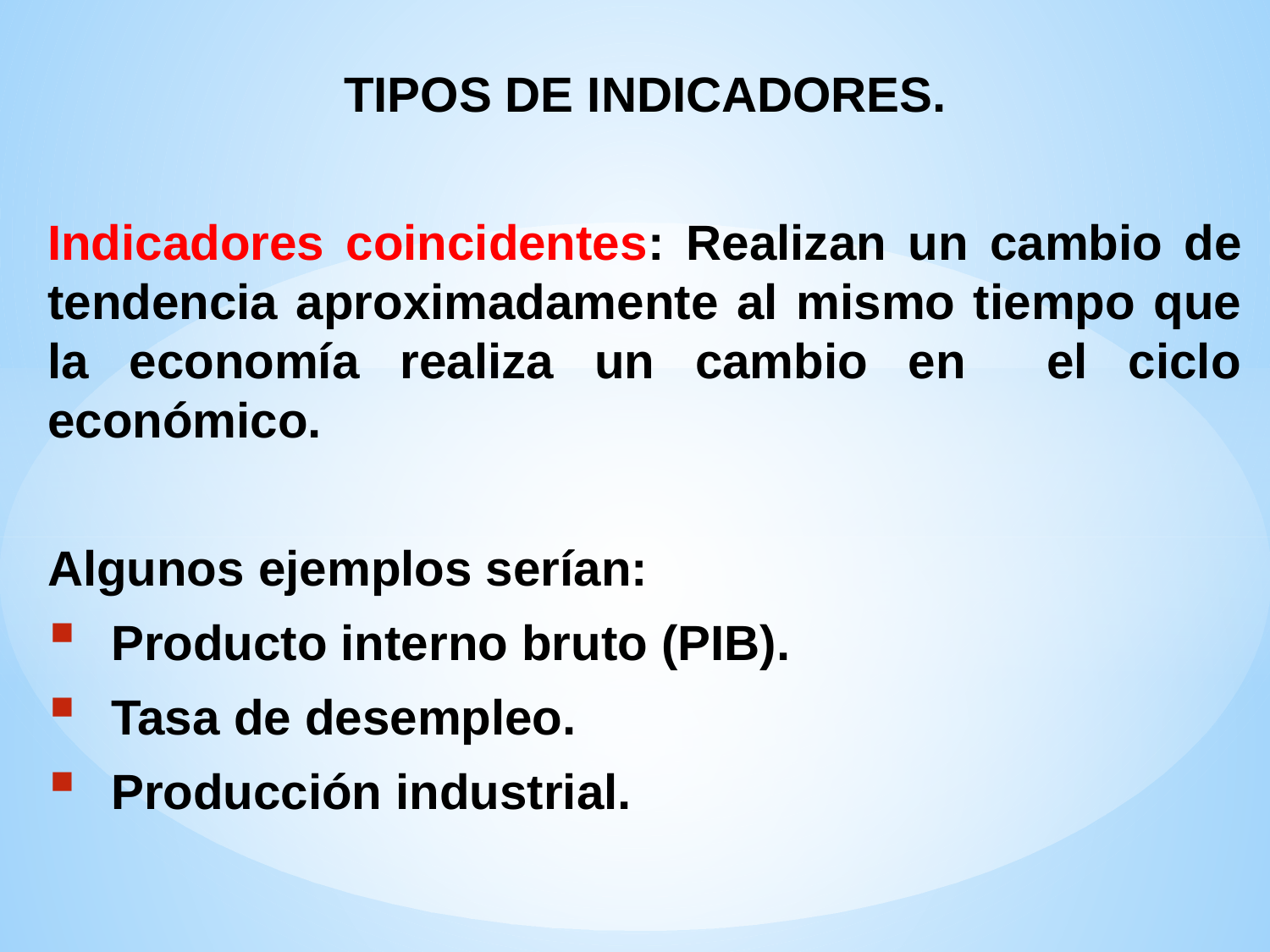

TIPOS DE INDICADORES.

Indicadores coincidentes: Realizan un cambio de tendencia aproximadamente al mismo tiempo que la economía realiza un cambio en  el ciclo económico.

Algunos ejemplos serían:
Producto interno bruto (PIB).
Tasa de desempleo.
Producción industrial.